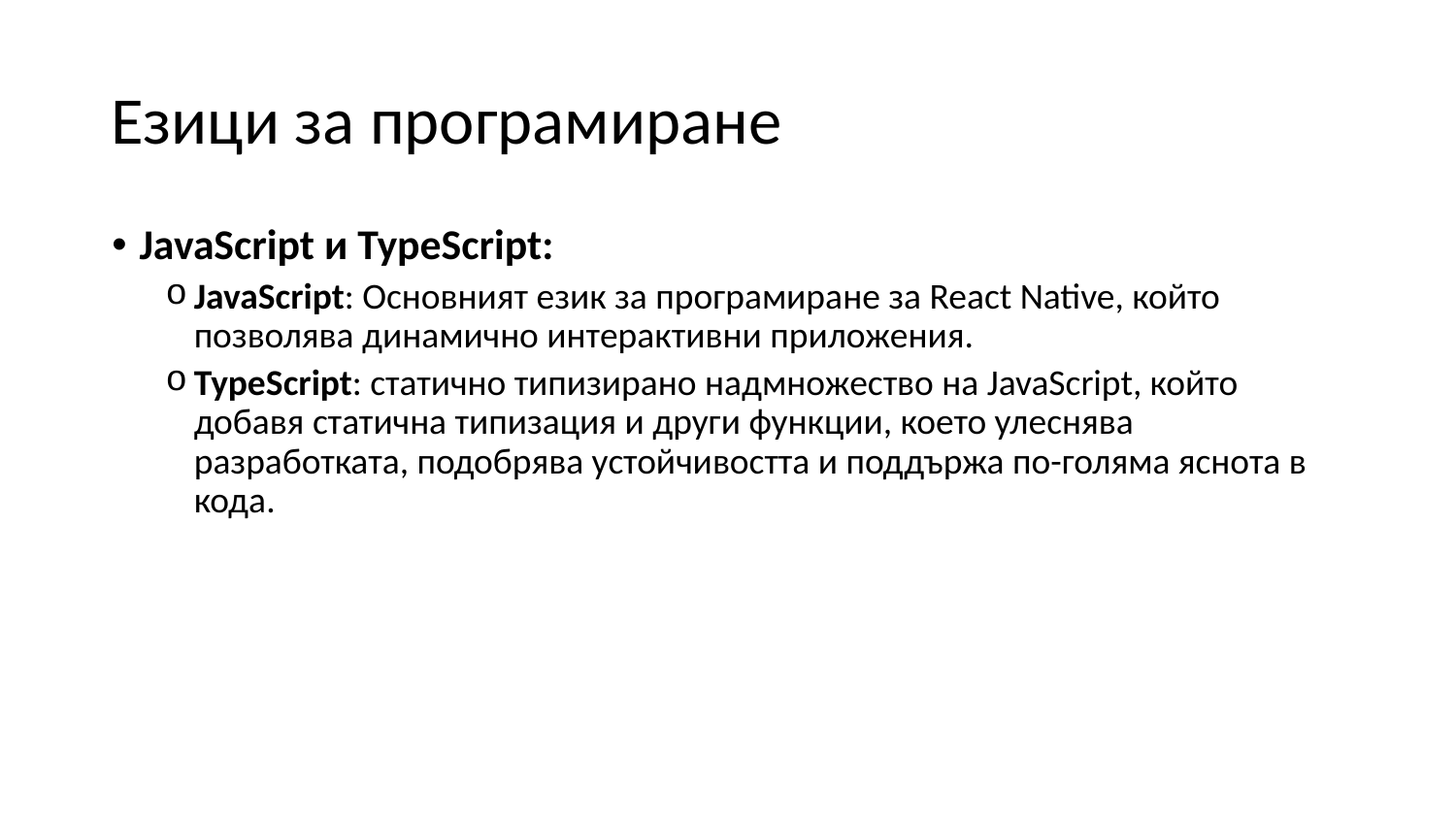

# Езици за програмиране
JavaScript и TypeScript:
JavaScript: Основният език за програмиране за React Native, който позволява динамично интерактивни приложения.
TypeScript: статично типизирано надмножество на JavaScript, който добавя статична типизация и други функции, което улеснява разработката, подобрява устойчивостта и поддържа по-голяма яснота в кода.